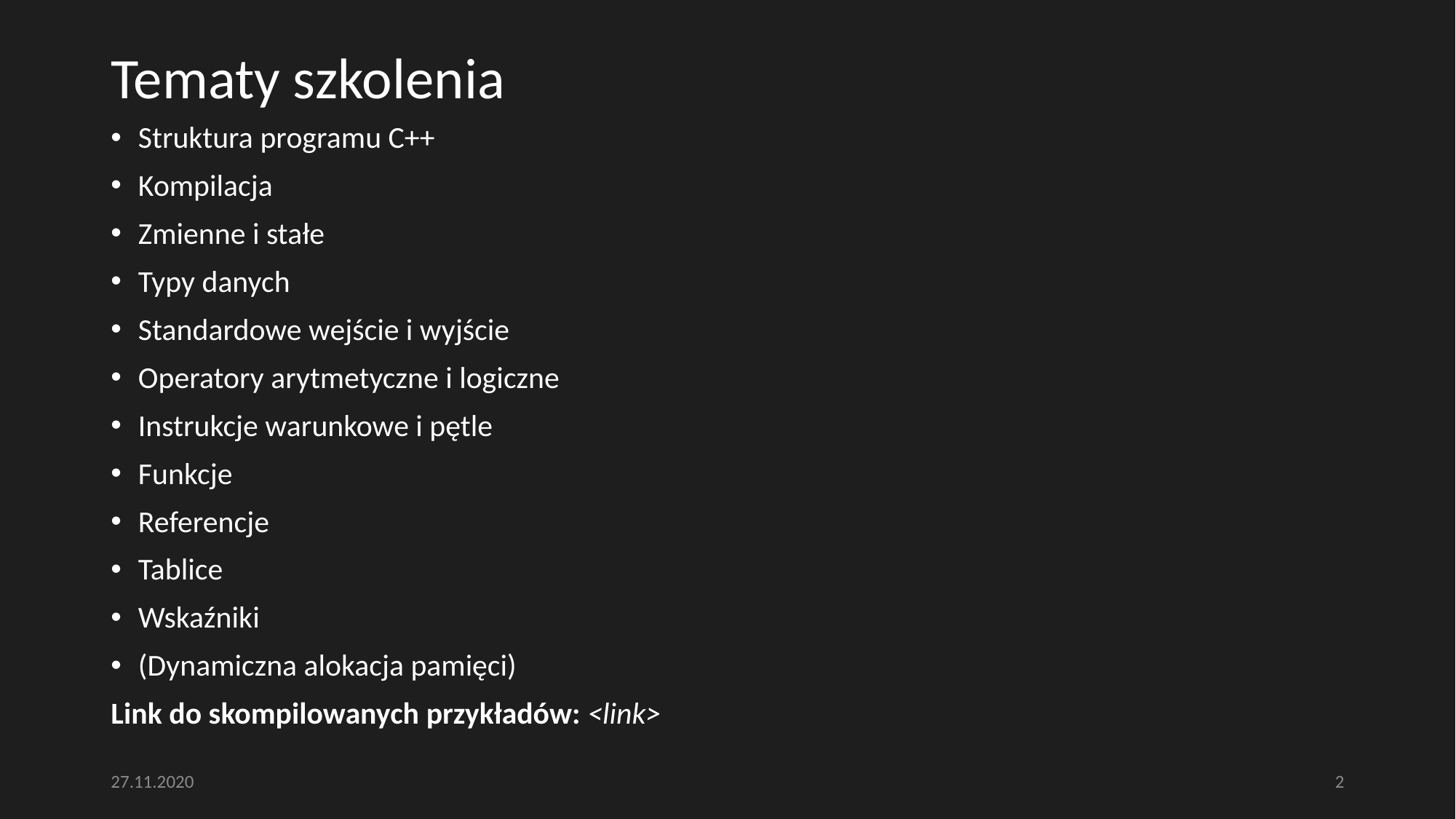

Tematy szkolenia
Struktura programu C++
Kompilacja
Zmienne i stałe
Typy danych
Standardowe wejście i wyjście
Operatory arytmetyczne i logiczne
Instrukcje warunkowe i pętle
Funkcje
Referencje
Tablice
Wskaźniki
(Dynamiczna alokacja pamięci)
Link do skompilowanych przykładów: <link>

27.11.2020
2